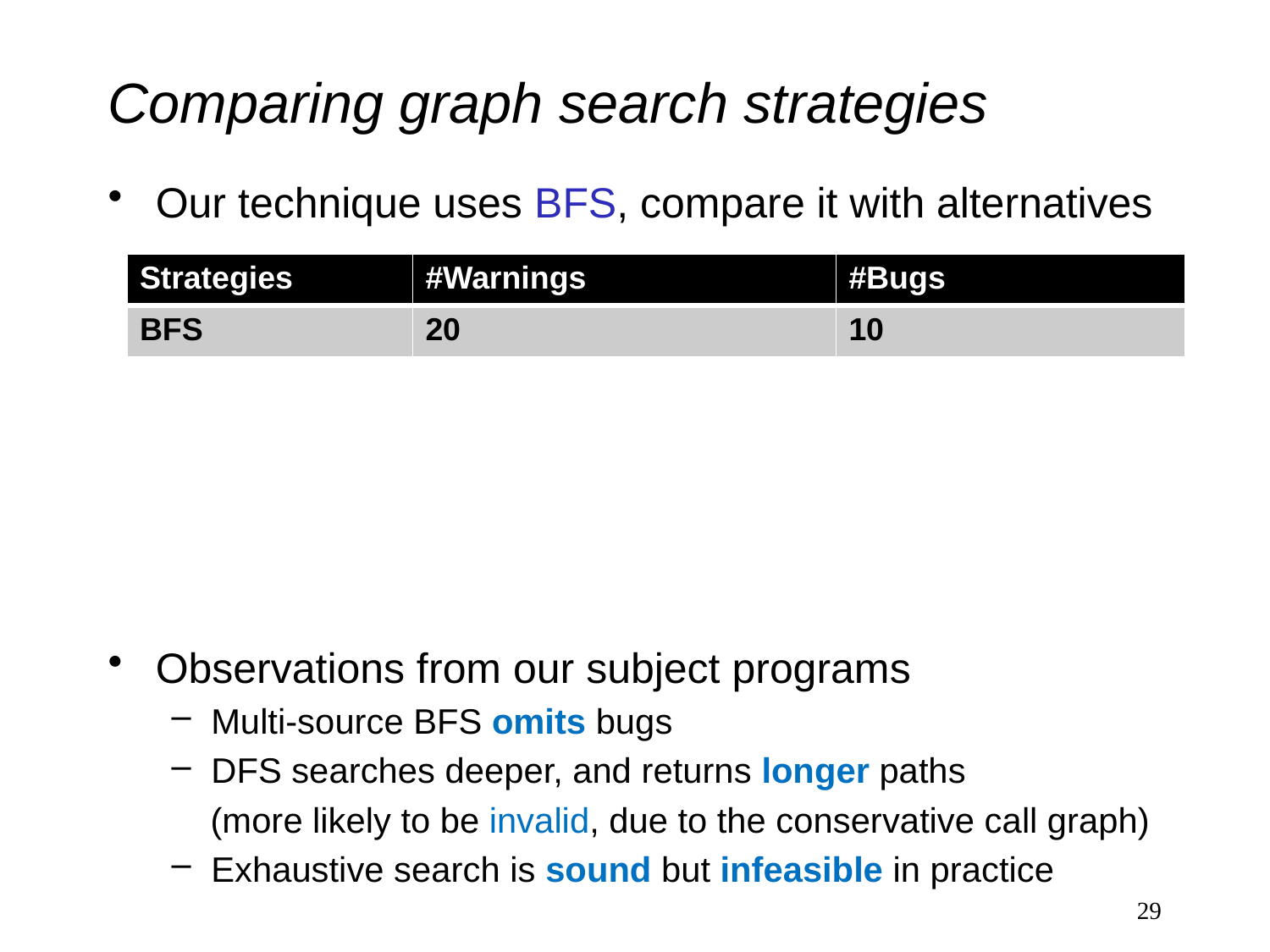

# Comparing graph search strategies
Our technique uses BFS, compare it with alternatives
| Strategies | #Warnings | #Bugs |
| --- | --- | --- |
| BFS | 20 | 10 |
| Multi-source BFS | 20 | 8 |
| DFS | 19 | 9 |
| Exhaustive search | 0 (explored 5,100,000,000+ non-cyclic paths in an hour) | 0 |

Observations from our subject programs
Multi-source BFS omits bugs
DFS searches deeper, and returns longer paths
    (more likely to be invalid, due to the conservative call graph)
Exhaustive search is sound but infeasible in practice
29